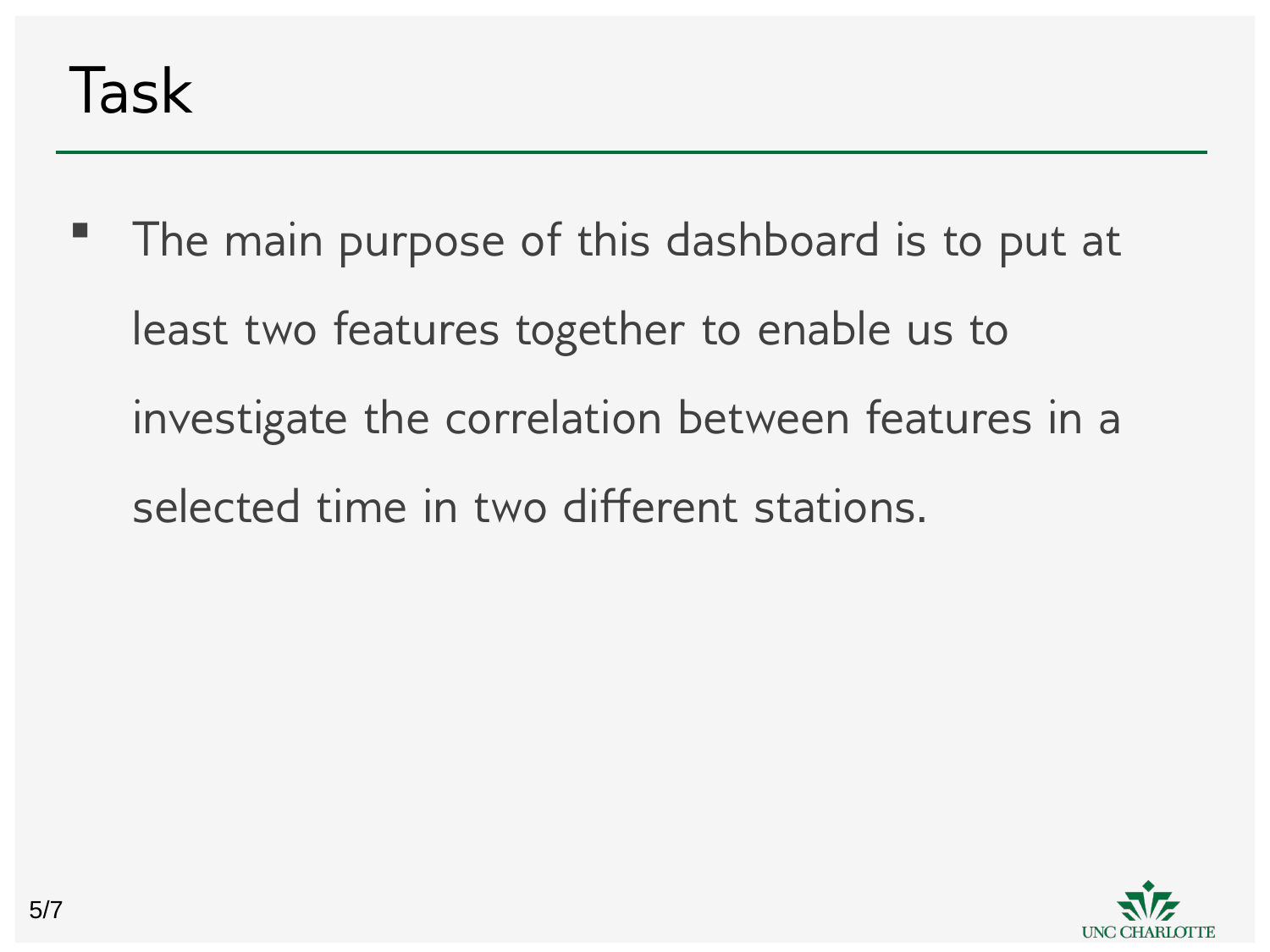

# Task
The main purpose of this dashboard is to put at least two features together to enable us to investigate the correlation between features in a selected time in two different stations.